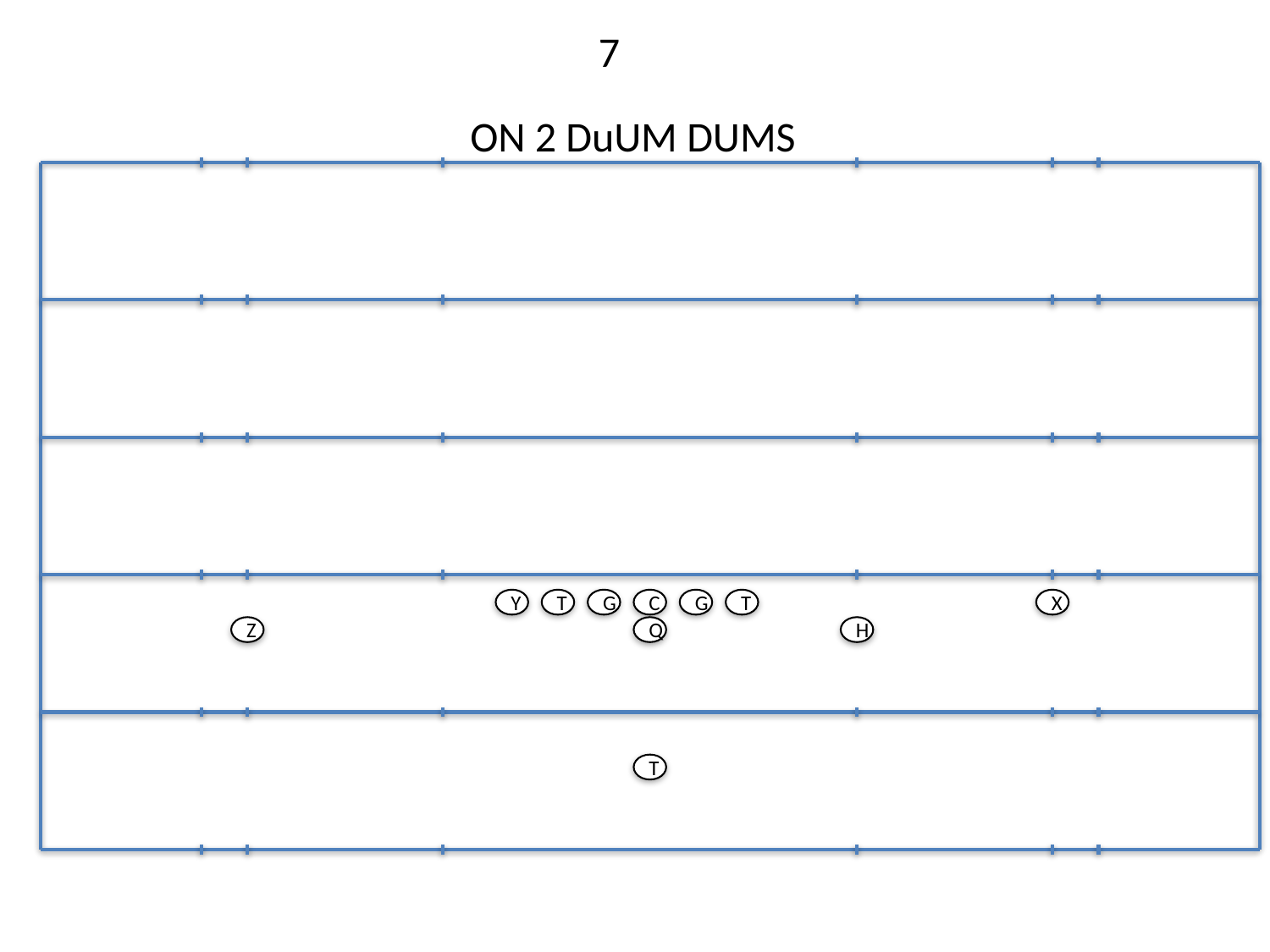

7
ON 2 DuUM DUMS
Y
T
G
C
G
T
X
Z
Q
H
T